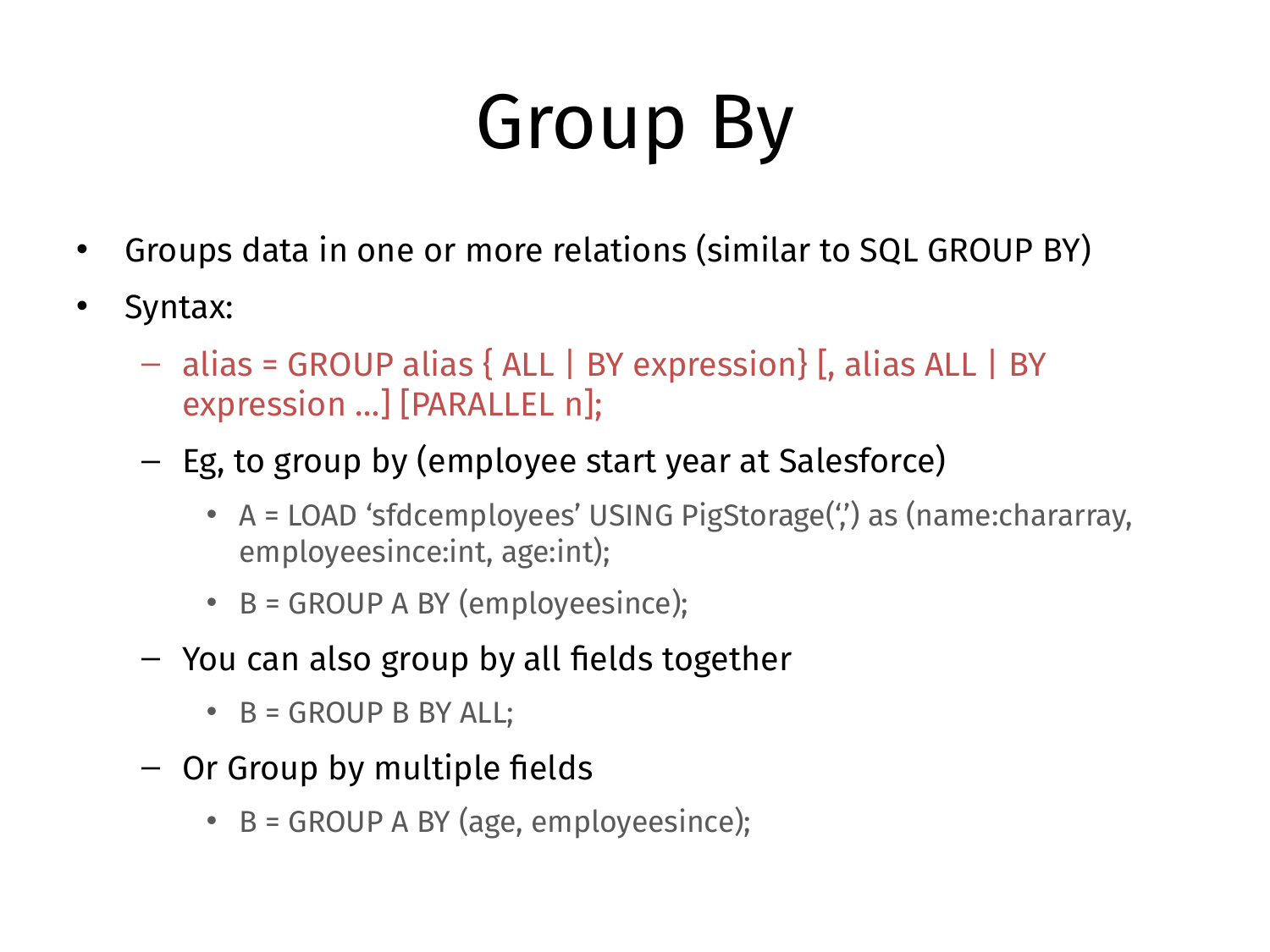

# Group By
Groups data in one or more relations (similar to SQL GROUP BY)
Syntax:
alias = GROUP alias { ALL | BY expression} [, alias ALL | BY expression …] [PARALLEL n];
Eg, to group by (employee start year at Salesforce)
A = LOAD ‘sfdcemployees’ USING PigStorage(‘,’) as (name:chararray, employeesince:int, age:int);
B = GROUP A BY (employeesince);
You can also group by all fields together
B = GROUP B BY ALL;
Or Group by multiple fields
B = GROUP A BY (age, employeesince);